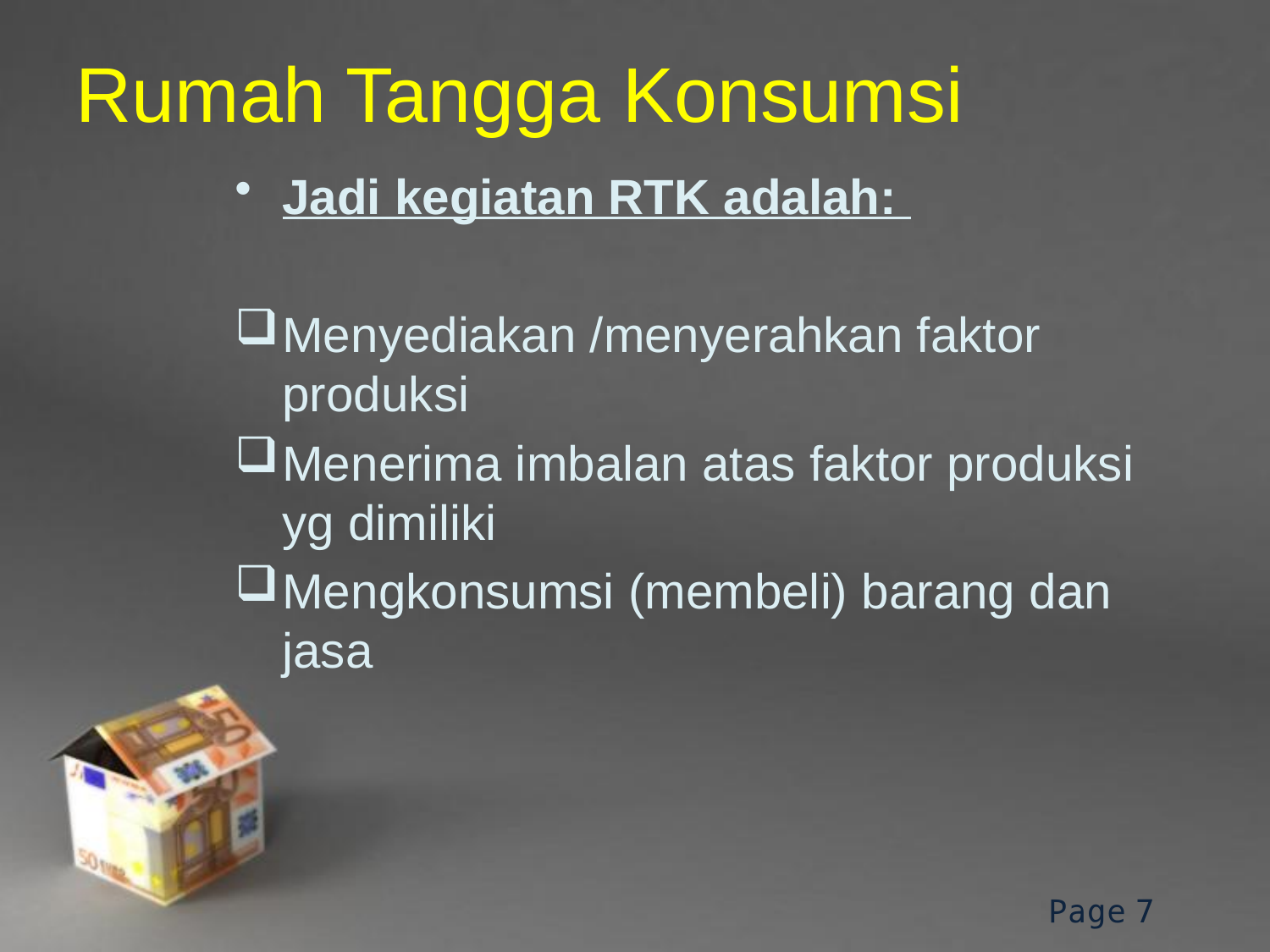

# Rumah Tangga Konsumsi
Jadi kegiatan RTK adalah:

Menyediakan /menyerahkan faktor produksi
Menerima imbalan atas faktor produksi yg dimiliki
Mengkonsumsi (membeli) barang dan jasa